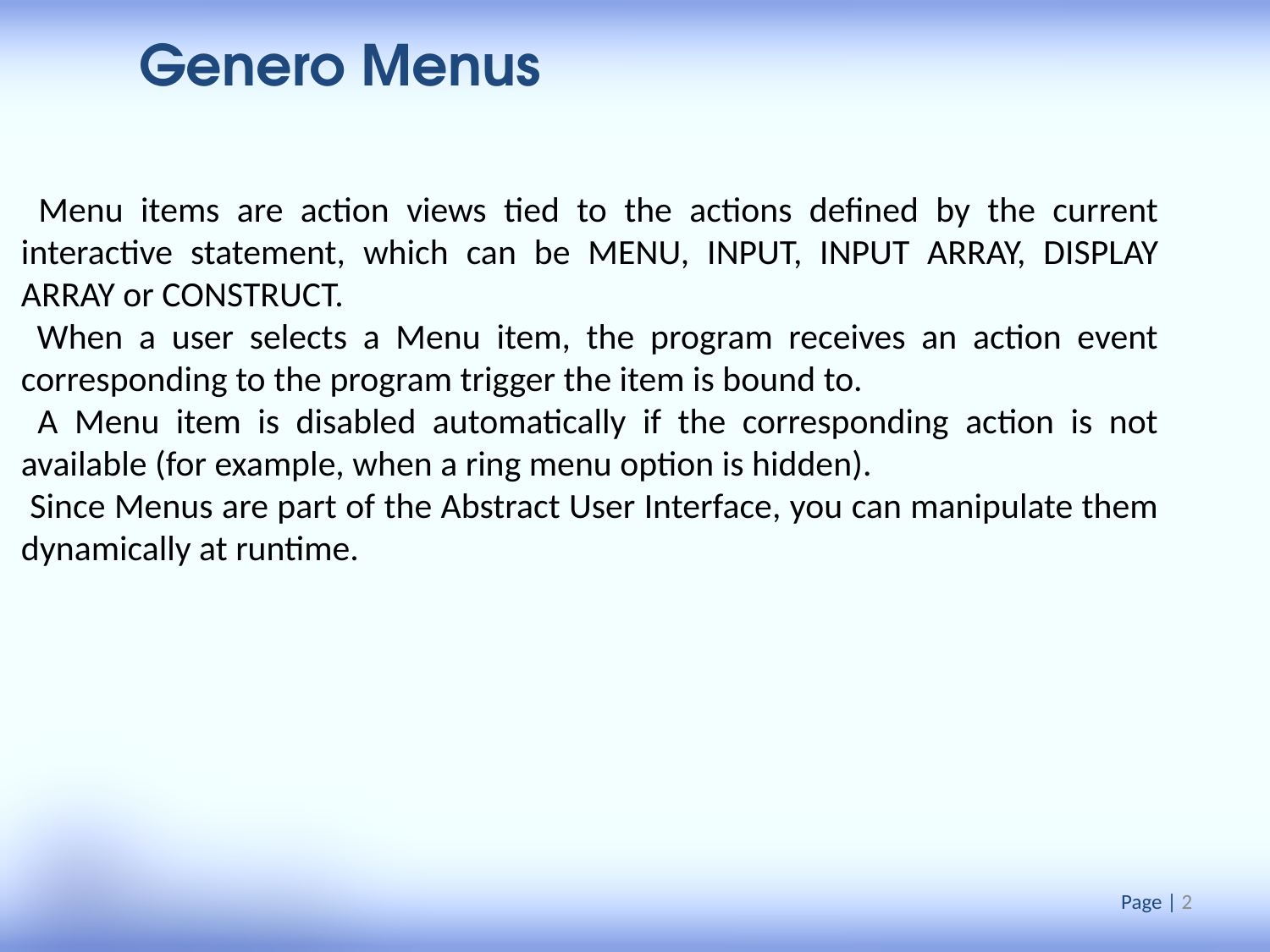

Genero Menus
 Menu items are action views tied to the actions defined by the current interactive statement, which can be MENU, INPUT, INPUT ARRAY, DISPLAY ARRAY or CONSTRUCT.
 When a user selects a Menu item, the program receives an action event corresponding to the program trigger the item is bound to.
 A Menu item is disabled automatically if the corresponding action is not available (for example, when a ring menu option is hidden).
 Since Menus are part of the Abstract User Interface, you can manipulate them dynamically at runtime.